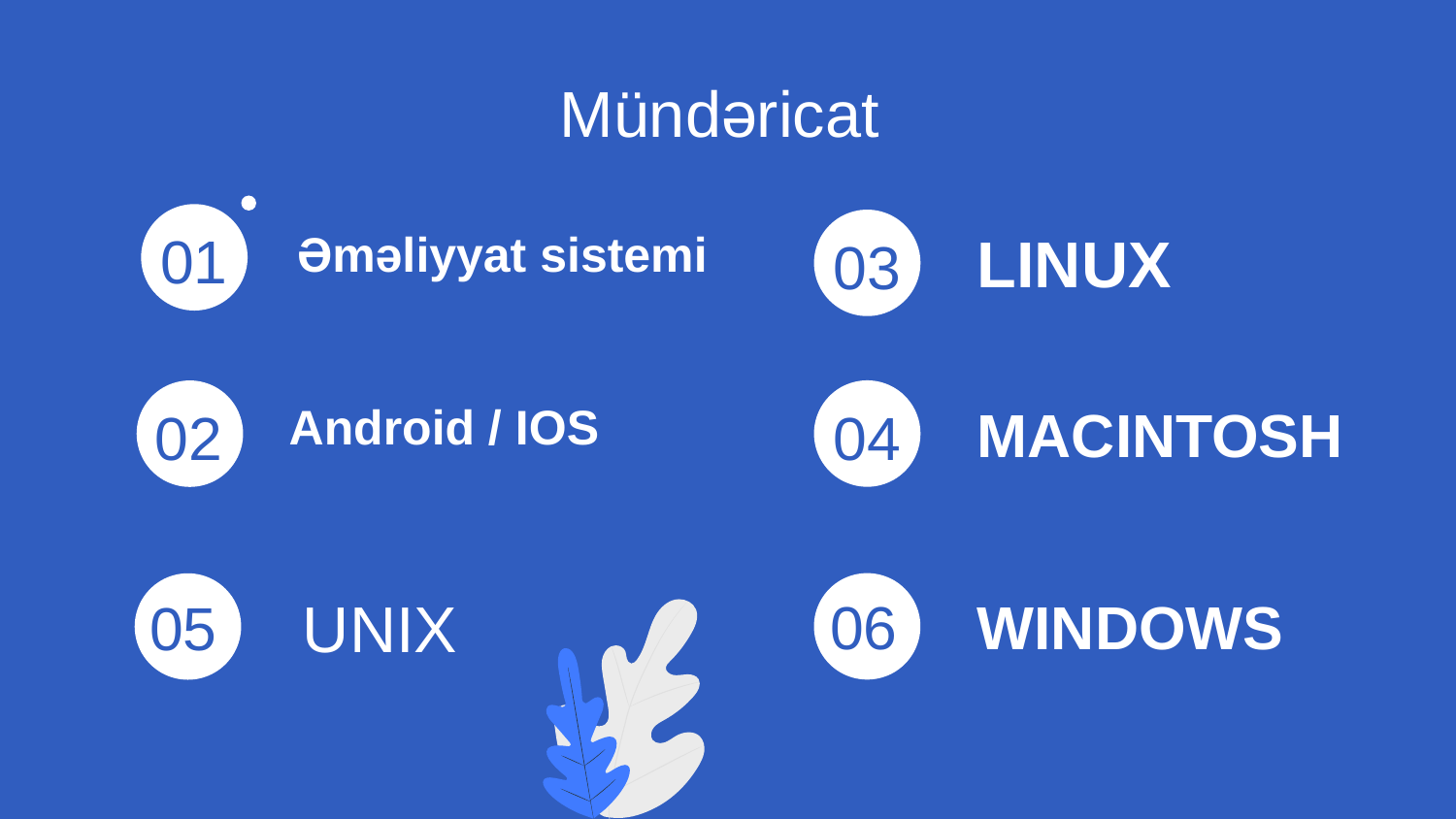

# Mündəricat

01

03
LINUX
Əməliyyat sistemi
04

02

MACINTOSH
Android / IOS

UNIX
 06
WINDOWS
05